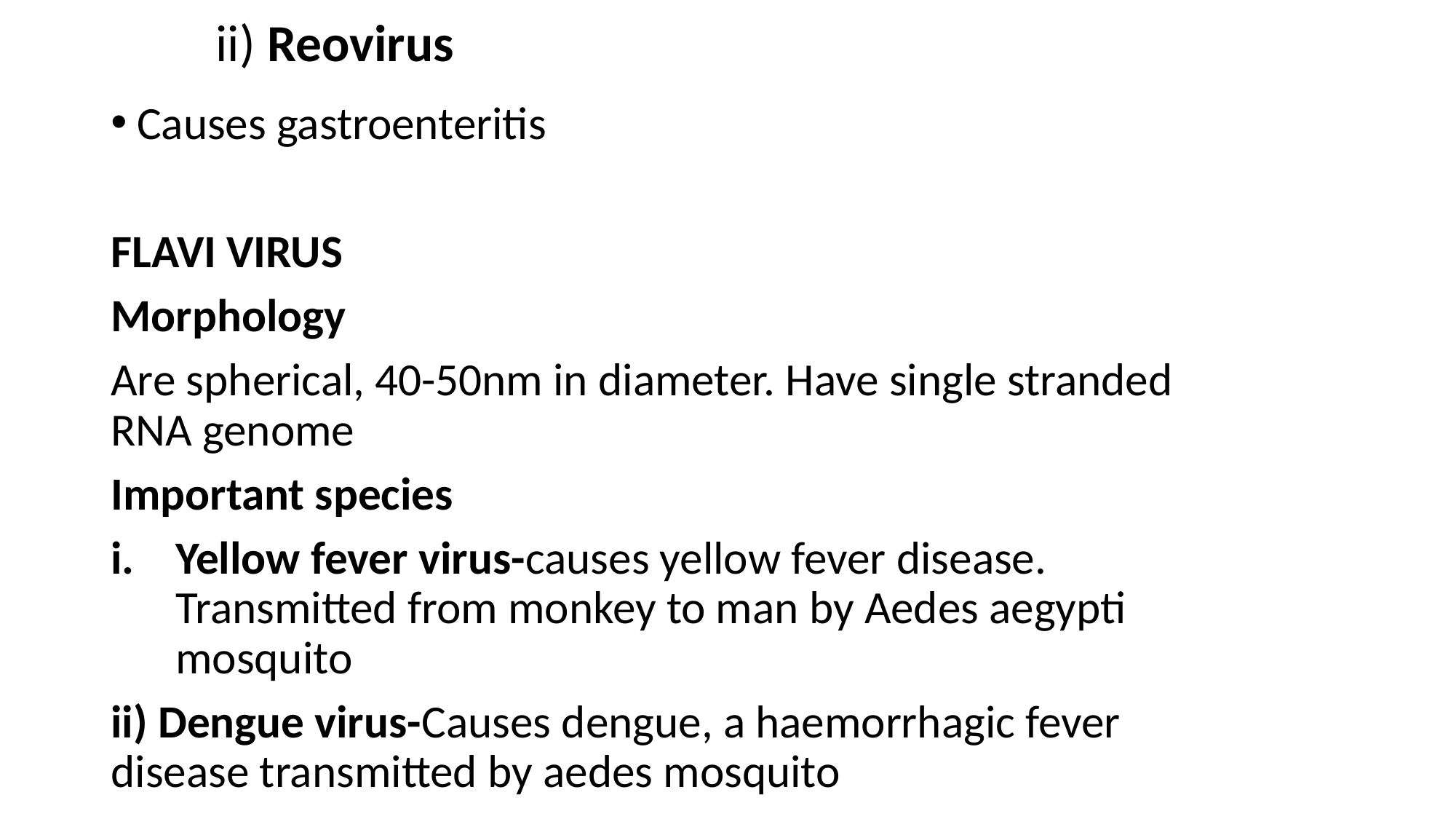

# ii) Reovirus
Causes gastroenteritis

FLAVI VIRUS
Morphology
Are spherical, 40-50nm in diameter. Have single stranded RNA genome
Important species
Yellow fever virus-causes yellow fever disease. Transmitted from monkey to man by Aedes aegypti mosquito
ii) Dengue virus-Causes dengue, a haemorrhagic fever disease transmitted by aedes mosquito